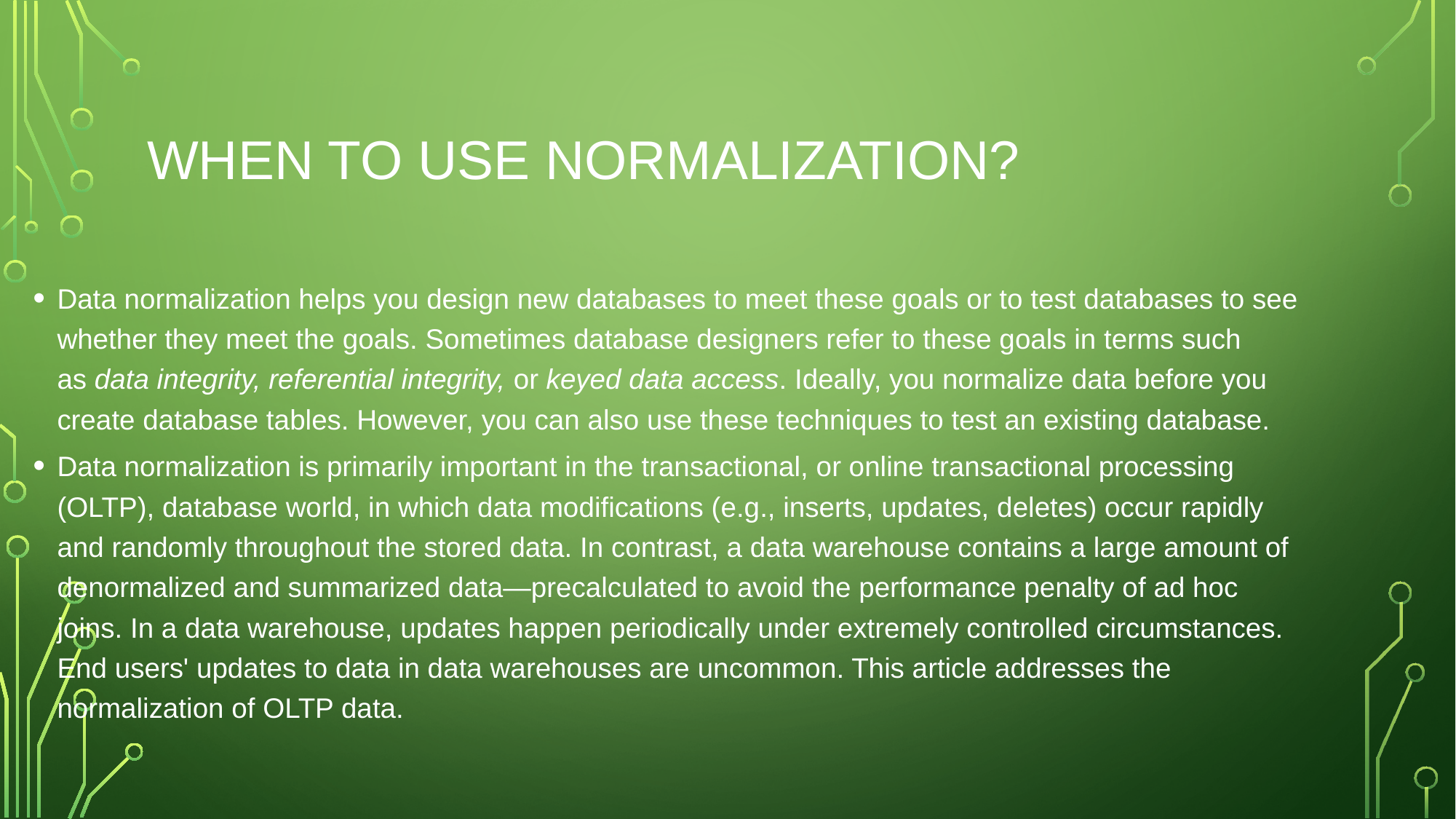

# When to use normalization?
Data normalization helps you design new databases to meet these goals or to test databases to see whether they meet the goals. Sometimes database designers refer to these goals in terms such as data integrity, referential integrity, or keyed data access. Ideally, you normalize data before you create database tables. However, you can also use these techniques to test an existing database.
Data normalization is primarily important in the transactional, or online transactional processing (OLTP), database world, in which data modifications (e.g., inserts, updates, deletes) occur rapidly and randomly throughout the stored data. In contrast, a data warehouse contains a large amount of denormalized and summarized data—precalculated to avoid the performance penalty of ad hoc joins. In a data warehouse, updates happen periodically under extremely controlled circumstances. End users' updates to data in data warehouses are uncommon. This article addresses the normalization of OLTP data.